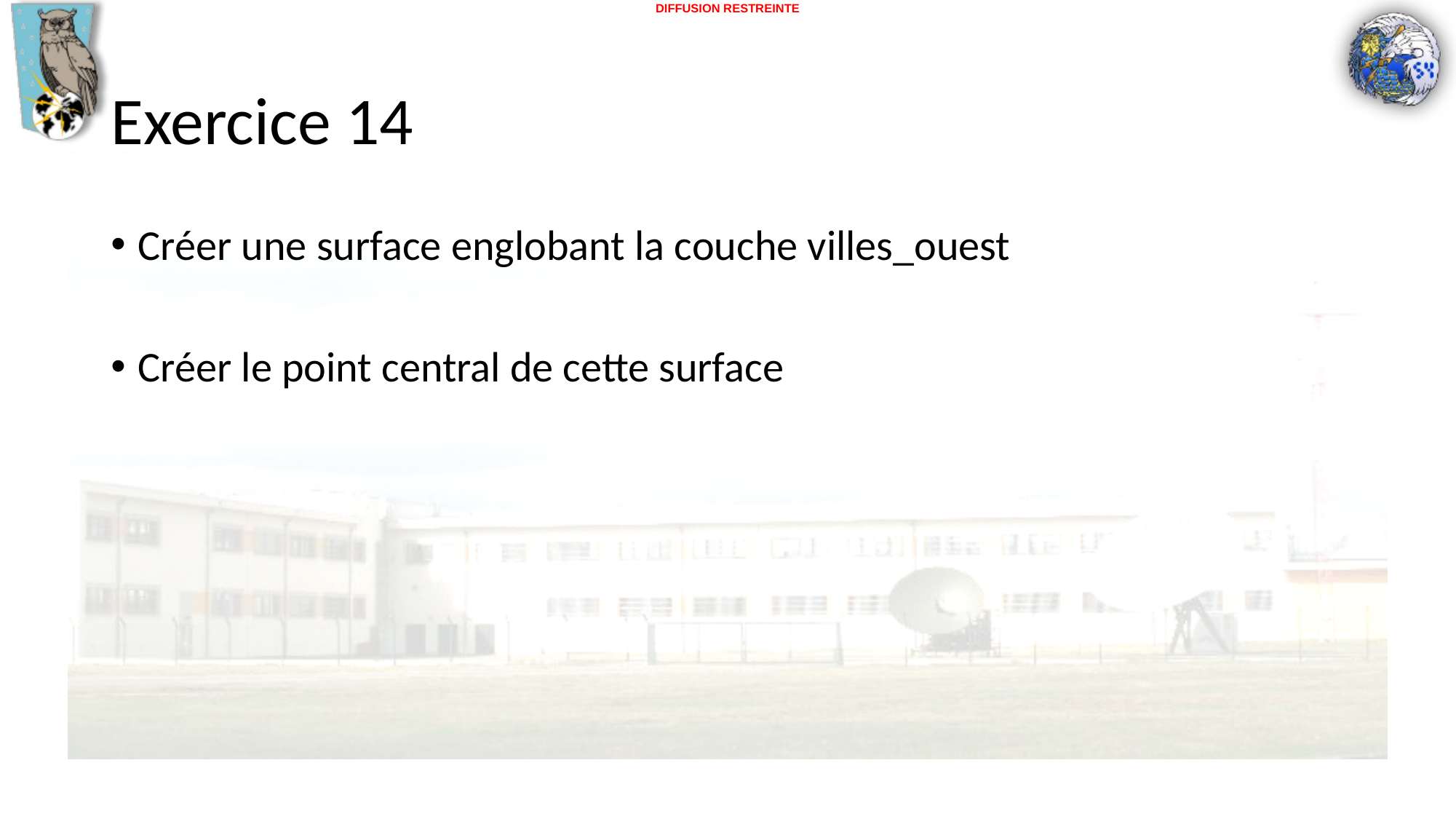

# Exercice 14
Créer une surface englobant la couche villes_ouest

Créer le point central de cette surface